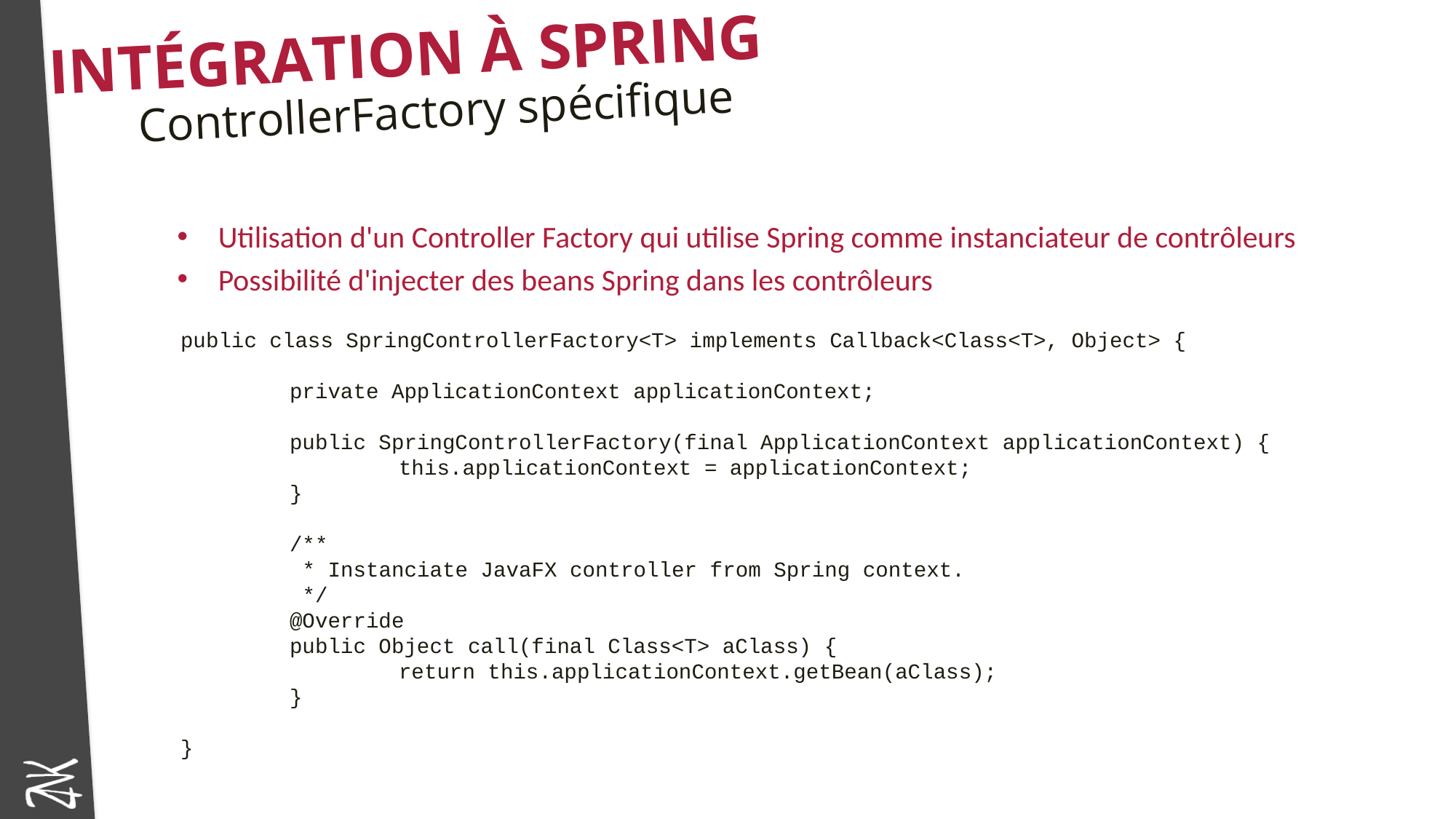

# Intégration à Spring
ControllerFactory spécifique
Utilisation d'un Controller Factory qui utilise Spring comme instanciateur de contrôleurs
Possibilité d'injecter des beans Spring dans les contrôleurs

public class SpringControllerFactory<T> implements Callback<Class<T>, Object> {

	private ApplicationContext applicationContext;

	public SpringControllerFactory(final ApplicationContext applicationContext) {
		this.applicationContext = applicationContext;
	}

	/**
	 * Instanciate JavaFX controller from Spring context.
	 */
	@Override
	public Object call(final Class<T> aClass) {
		return this.applicationContext.getBean(aClass);
	}

}